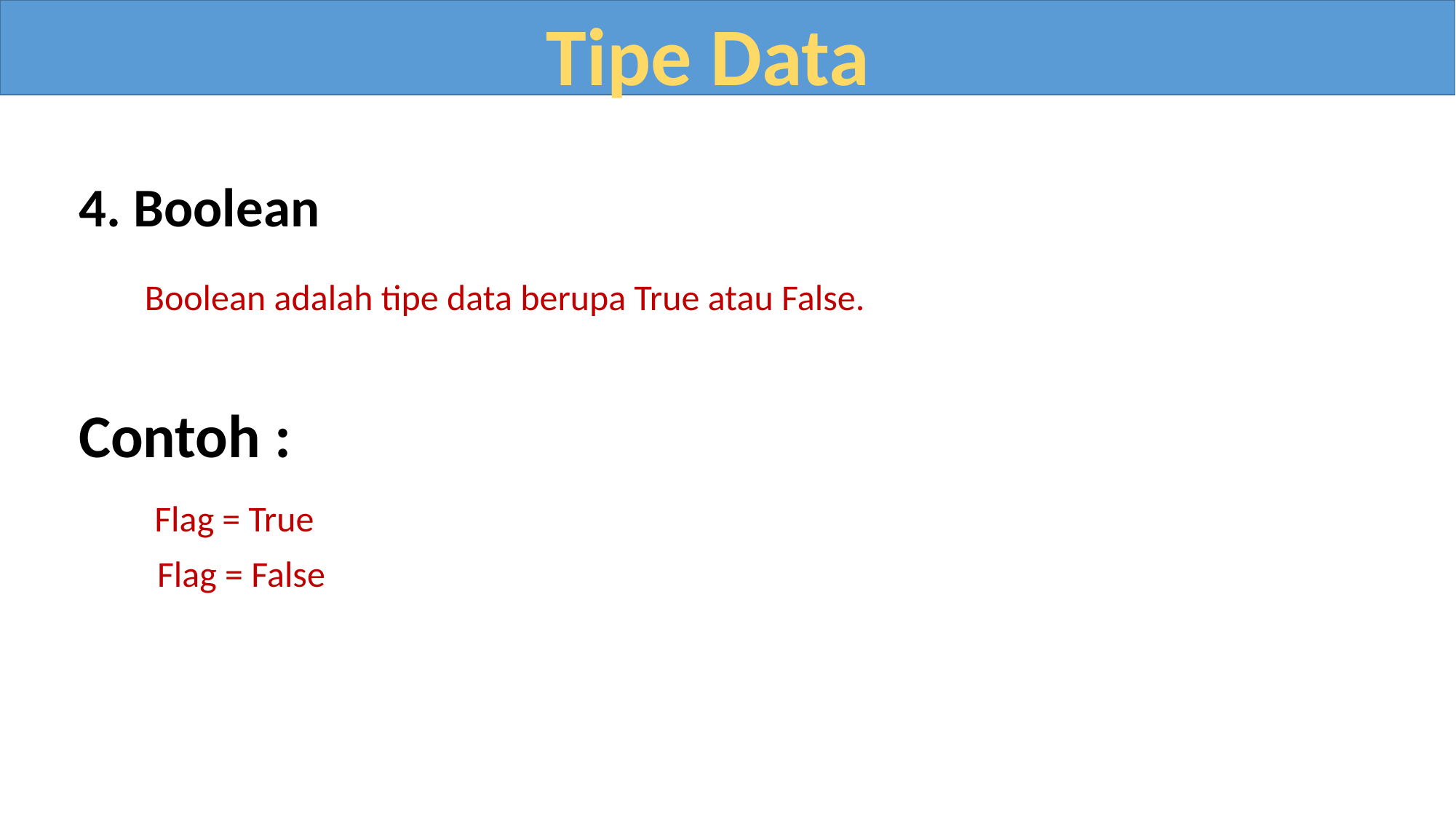

Tipe Data
4. Boolean
Boolean adalah tipe data berupa True atau False.
Contoh :
Flag = True
Flag = False